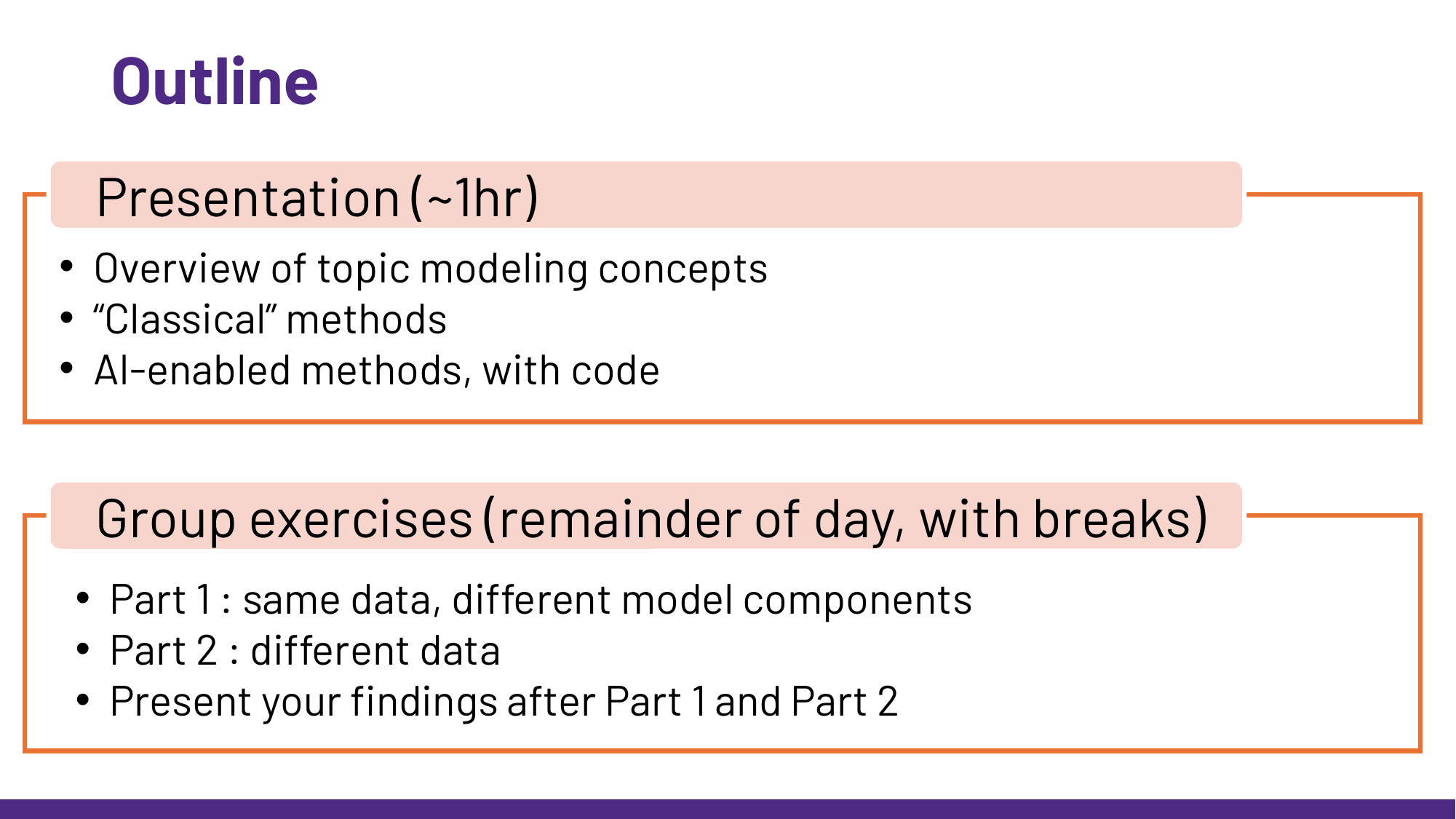

# Outline
   Presentation (~1hr)

Overview of topic modeling concepts
“Classical” methods
AI-enabled methods, with code
   Group exercises (remainder of day, with breaks)

Part 1 : same data, different model components
Part 2 : different data
Present your findings after Part 1 and Part 2